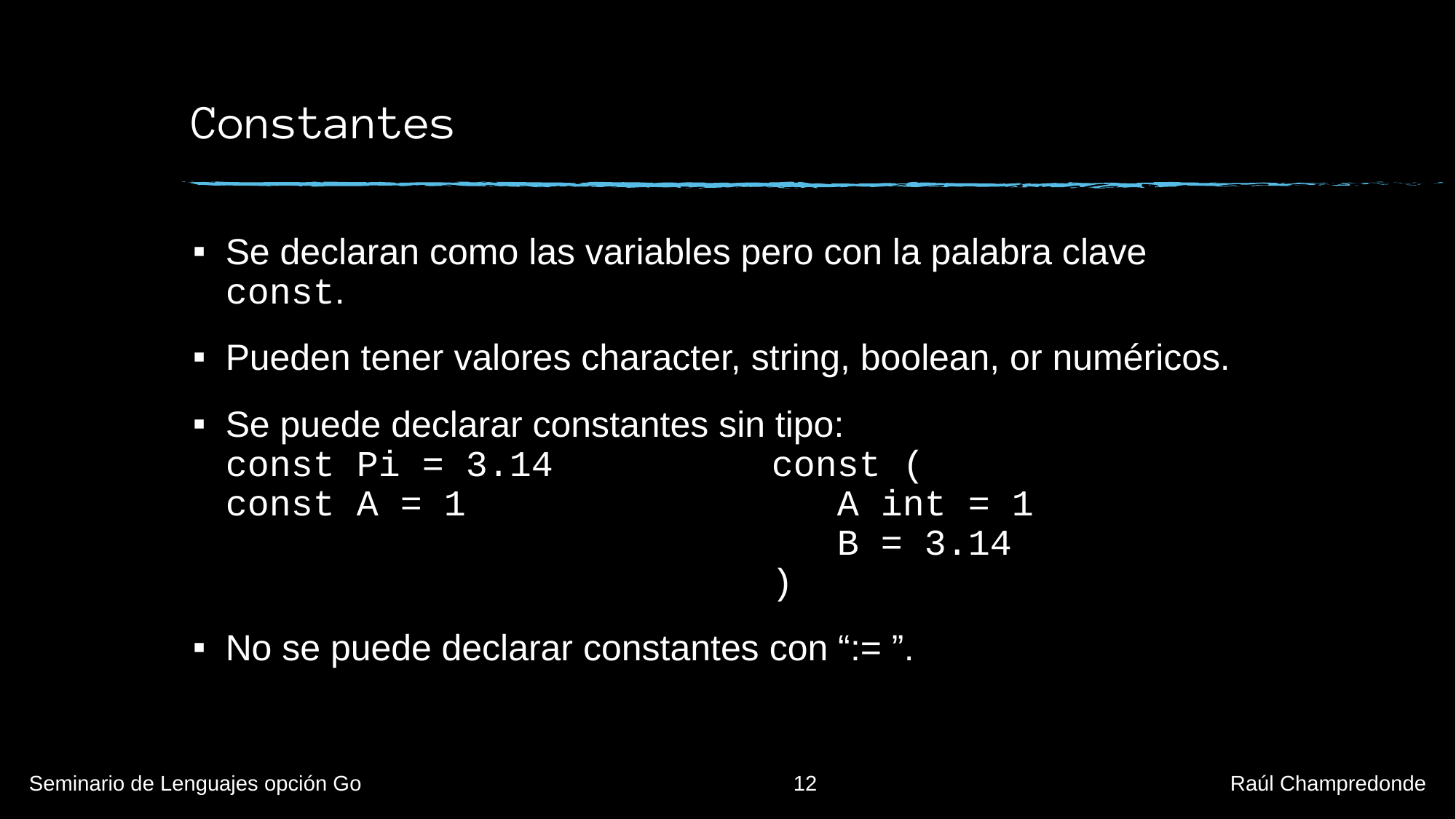

# Constantes
Se declaran como las variables pero con la palabra clave const.
Pueden tener valores character, string, boolean, or numéricos.
Se puede declarar constantes sin tipo:
const Pi = 3.14		const (
const A = 1 			   A int = 1
					   B = 3.14
					)
No se puede declarar constantes con “:= ”.
Seminario de Lenguajes opción Go				12				Raúl Champredonde